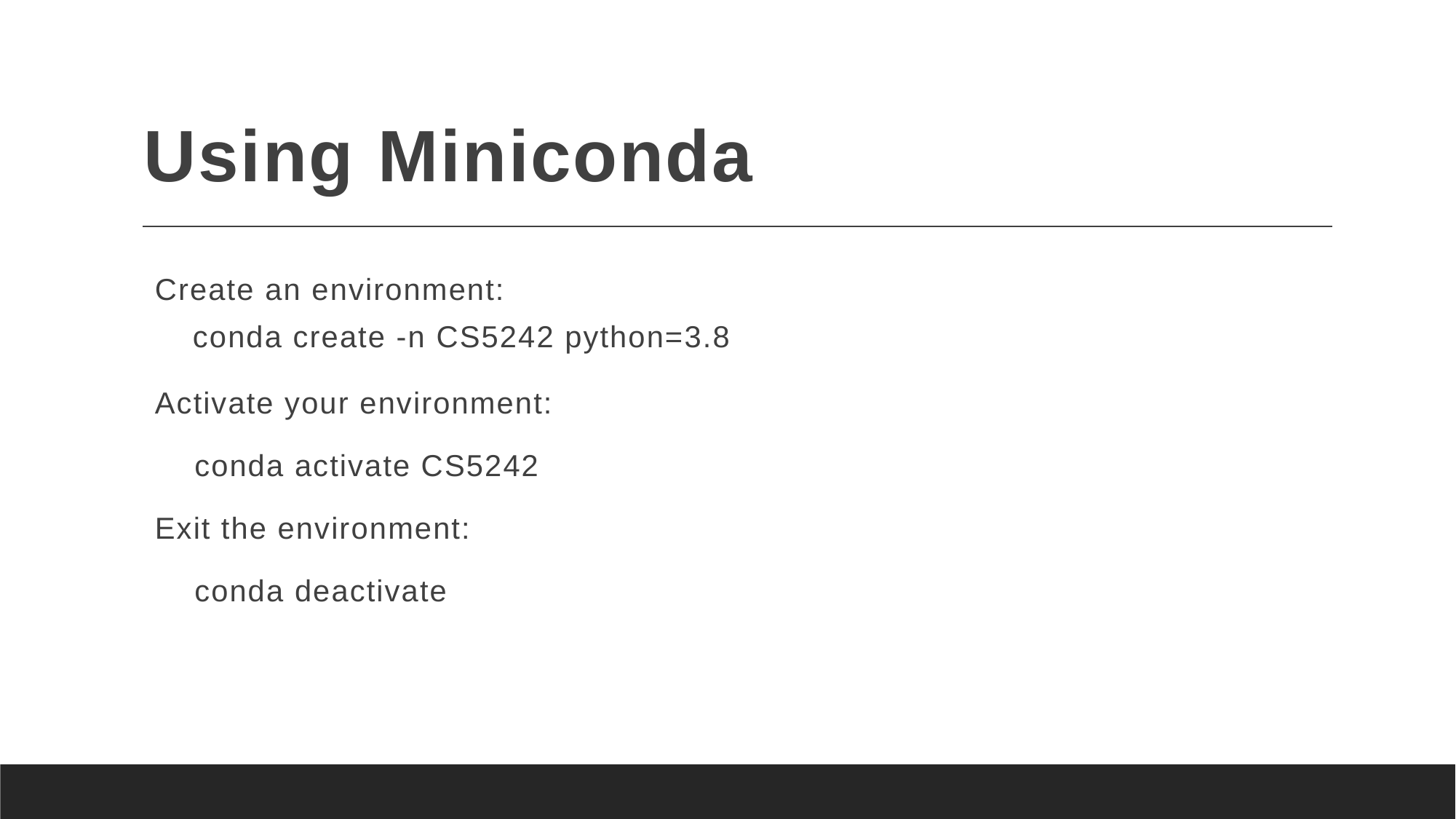

# Using Miniconda
Create an environment:
   conda create -n CS5242 python=3.8
Activate your environment:
    conda activate CS5242
Exit the environment:
    conda deactivate